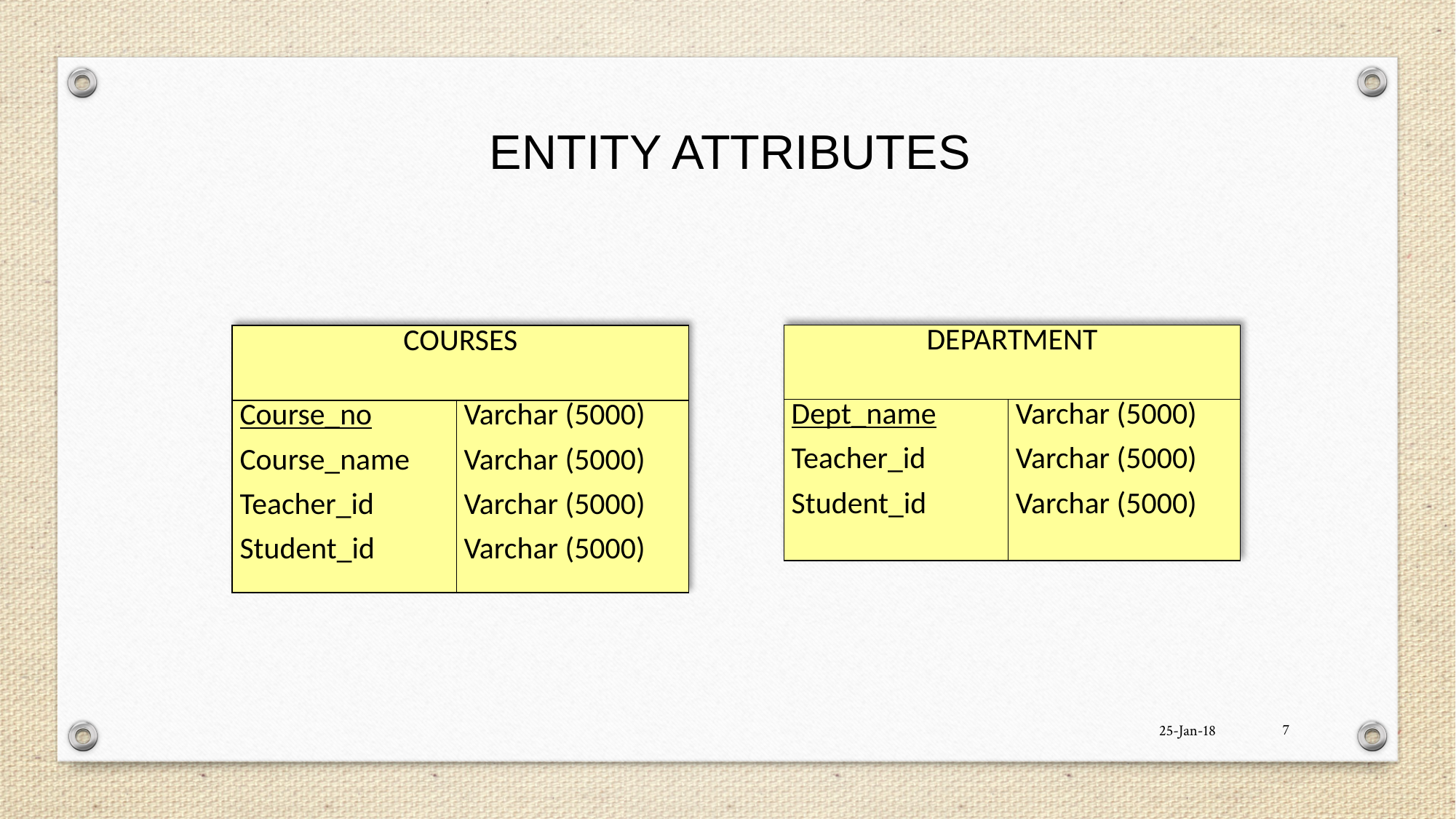

ENTITY ATTRIBUTES
| DEPARTMENT |  |
| --- | --- |
| Dept\_name Teacher\_id Student\_id | Varchar (5000) Varchar (5000) Varchar (5000) |
| COURSES |  |
| --- | --- |
| Course\_no Course\_name Teacher\_id Student\_id | Varchar (5000) Varchar (5000) Varchar (5000) Varchar (5000) |
25-Jan-18
7